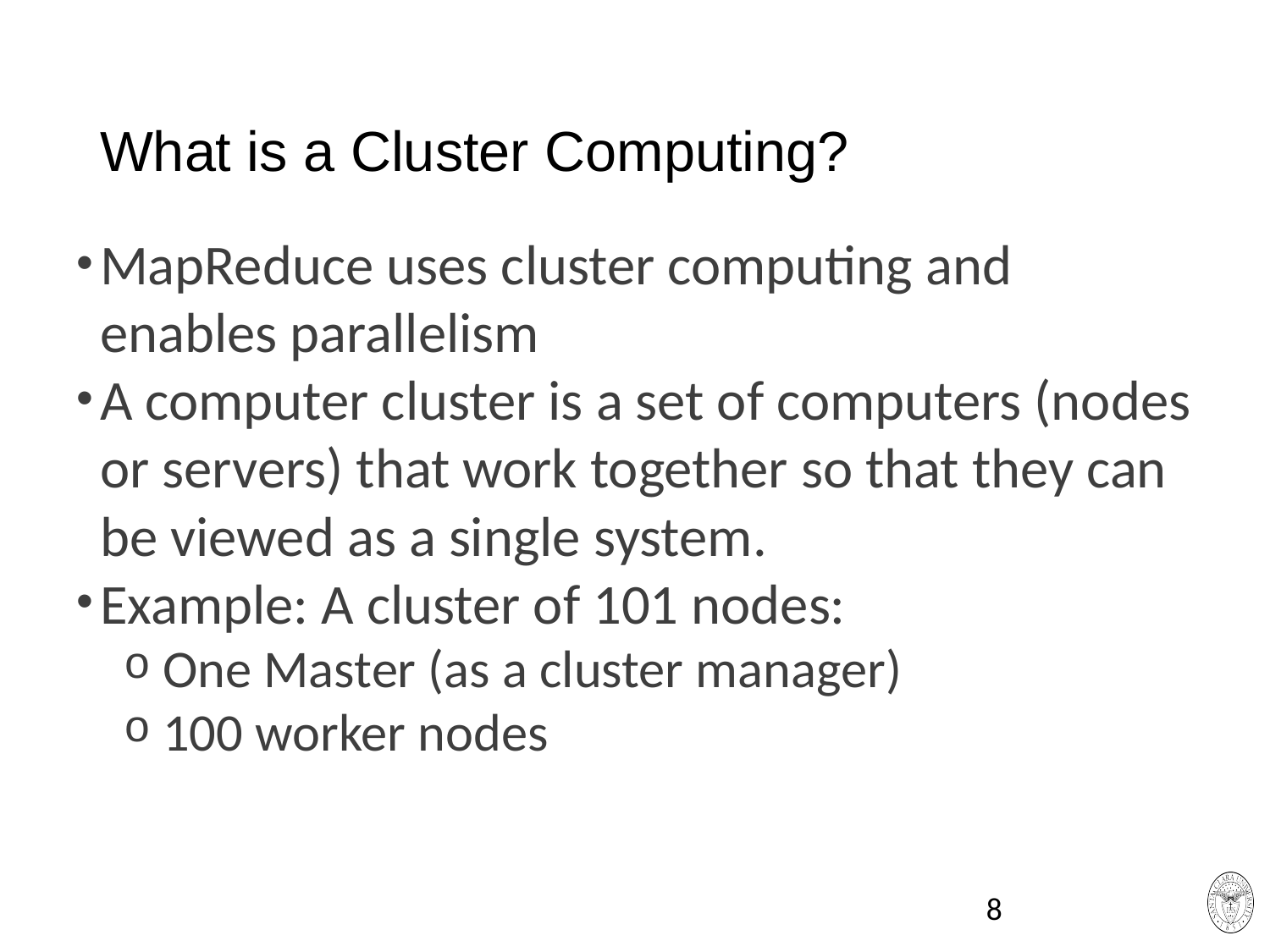

# What is a Cluster Computing?
MapReduce uses cluster computing and enables parallelism
A computer cluster is a set of computers (nodes or servers) that work together so that they can be viewed as a single system.
Example: A cluster of 101 nodes:
 One Master (as a cluster manager)
 100 worker nodes
8